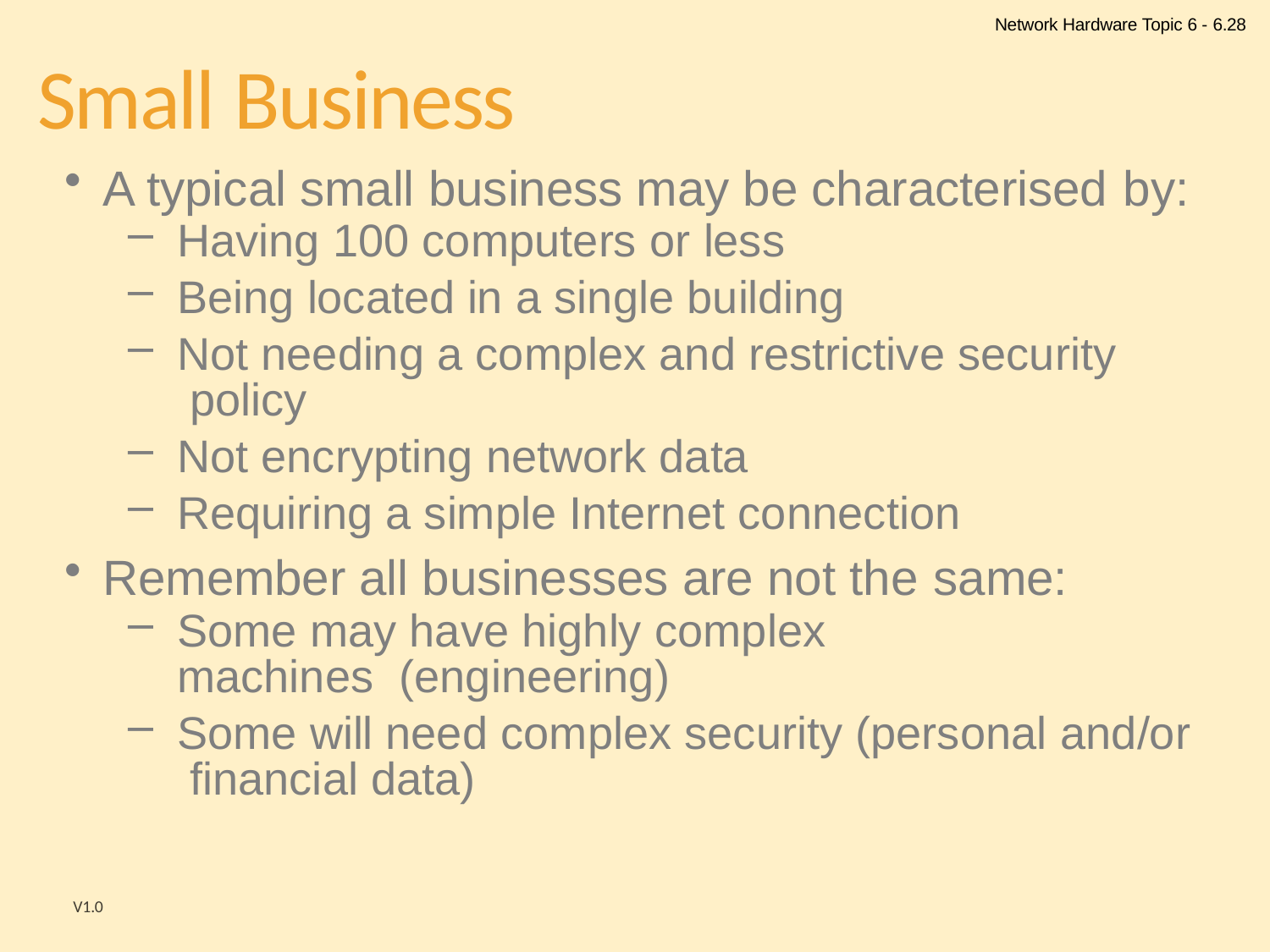

Network Hardware Topic 6 - 6.28
# Small Business
A typical small business may be characterised by:
Having 100 computers or less
Being located in a single building
Not needing a complex and restrictive security  policy
Not encrypting network data
Requiring a simple Internet connection
Remember all businesses are not the same:
Some may have highly complex machines  (engineering)
Some will need complex security (personal and/or  financial data)
V1.0